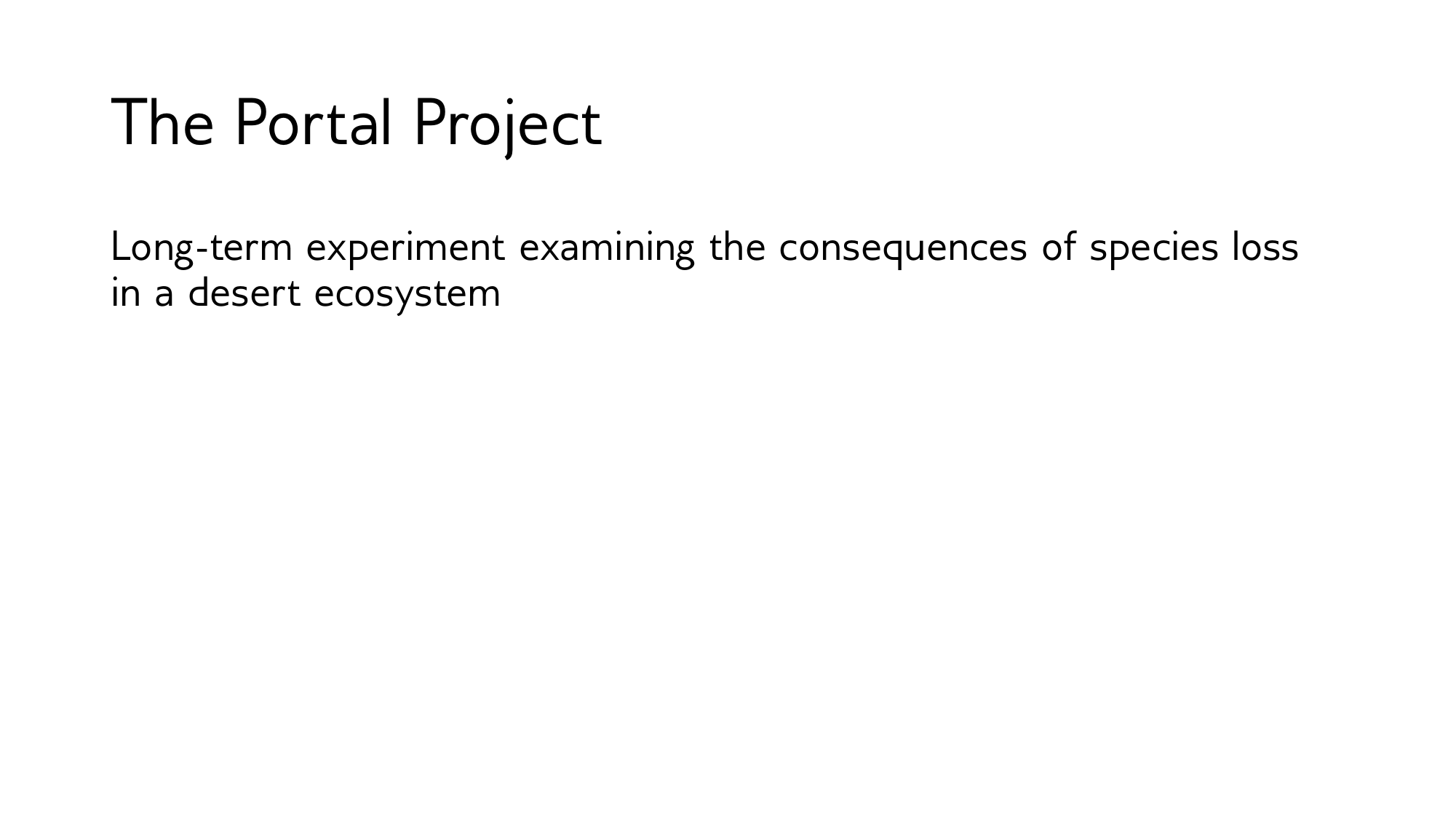

# The Portal Project
Long-term experiment examining the consequences of species loss in a desert ecosystem